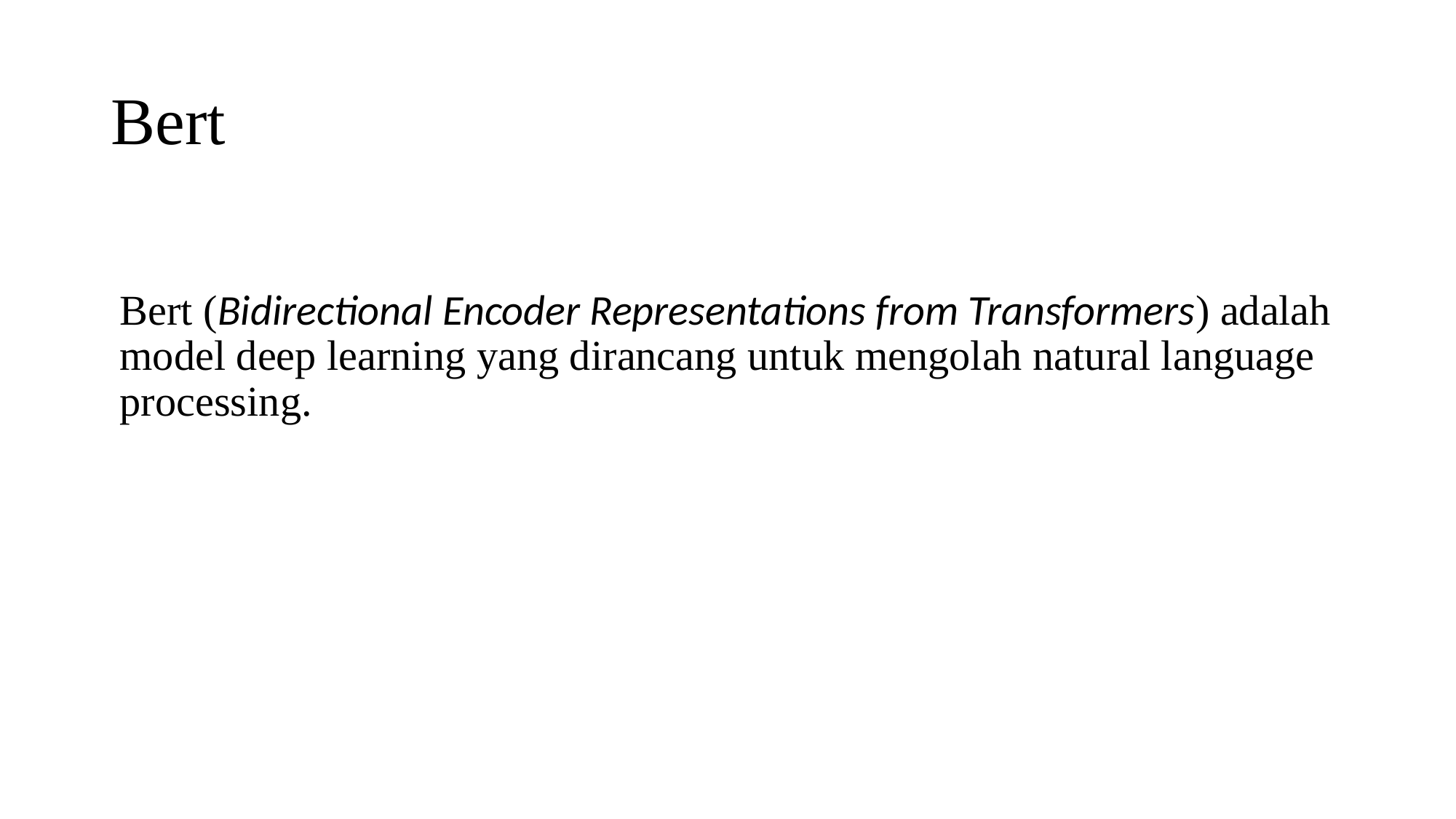

# Bert
Bert (Bidirectional Encoder Representations from Transformers) adalah model deep learning yang dirancang untuk mengolah natural language processing.